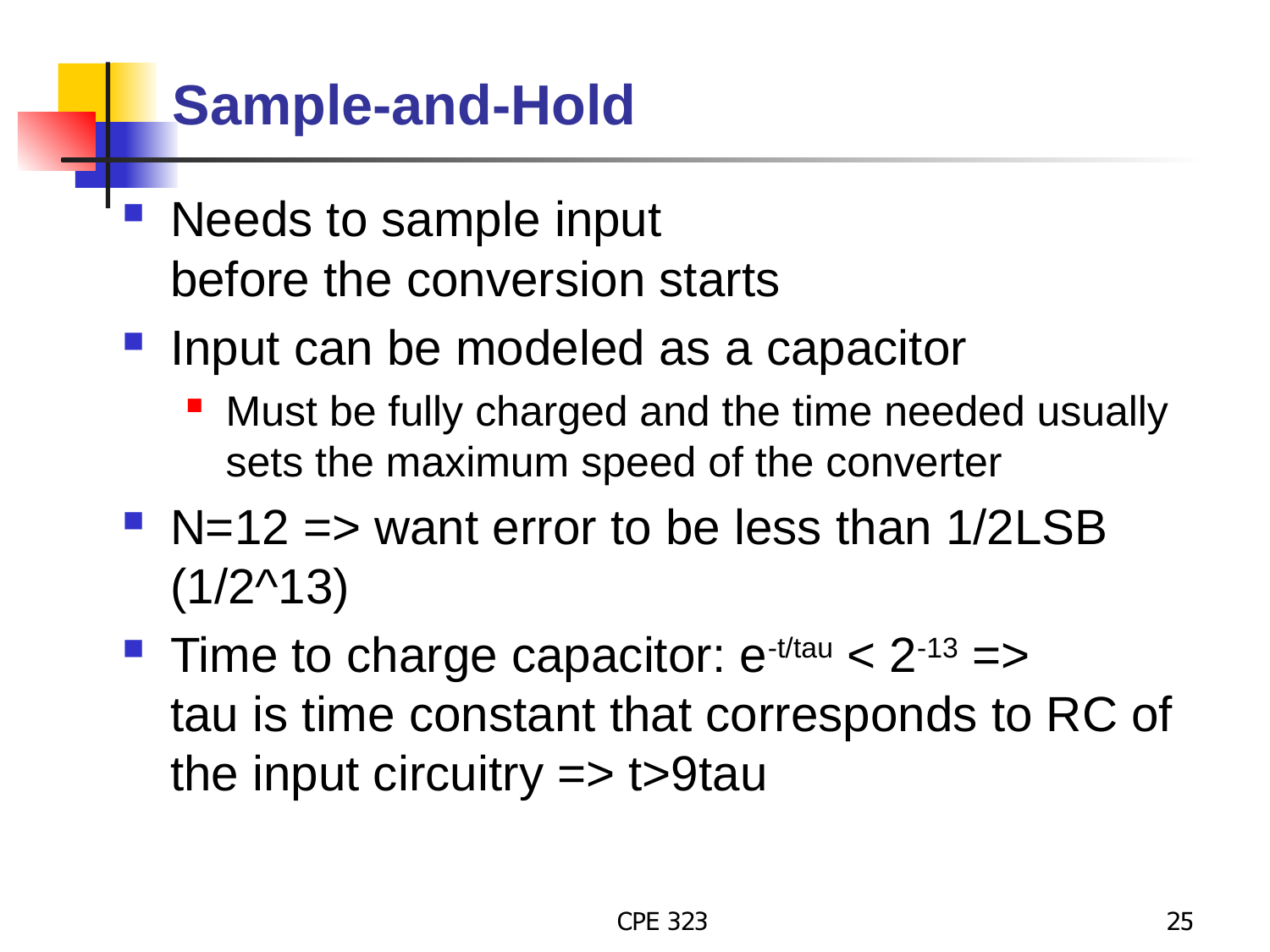

# Sample-and-Hold
Needs to sample input
before the conversion starts
Input can be modeled as a capacitor
Must be fully charged and the time needed usually sets the maximum speed of the converter
N=12 => want error to be less than 1/2LSB (1/2^13)
Time to charge capacitor: e-t/tau < 2-13 =>
tau is time constant that corresponds to RC of the input circuitry => t>9tau
CPE 323
25